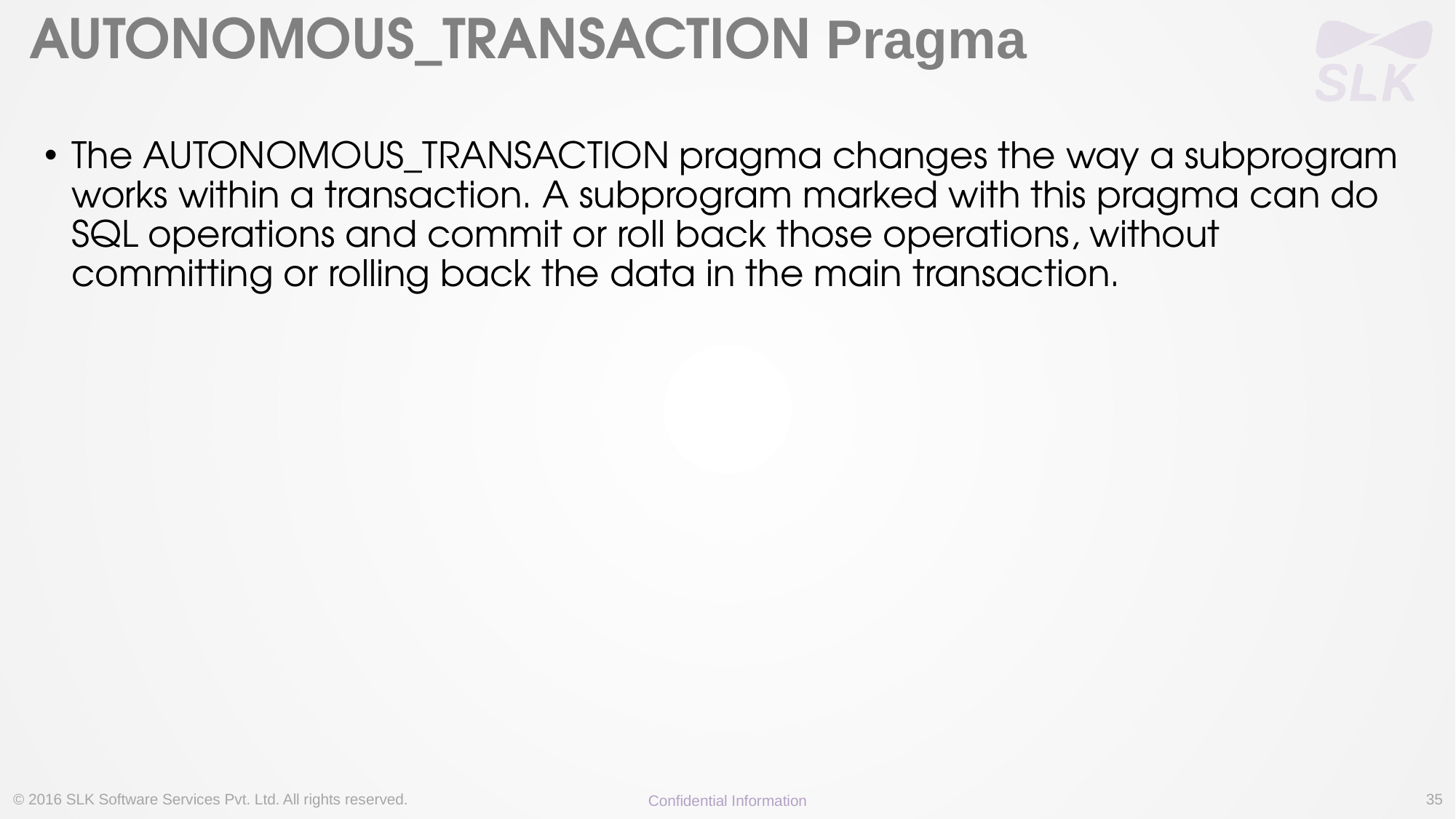

# AUTONOMOUS_TRANSACTION Pragma
The AUTONOMOUS_TRANSACTION pragma changes the way a subprogram works within a transaction. A subprogram marked with this pragma can do SQL operations and commit or roll back those operations, without committing or rolling back the data in the main transaction.